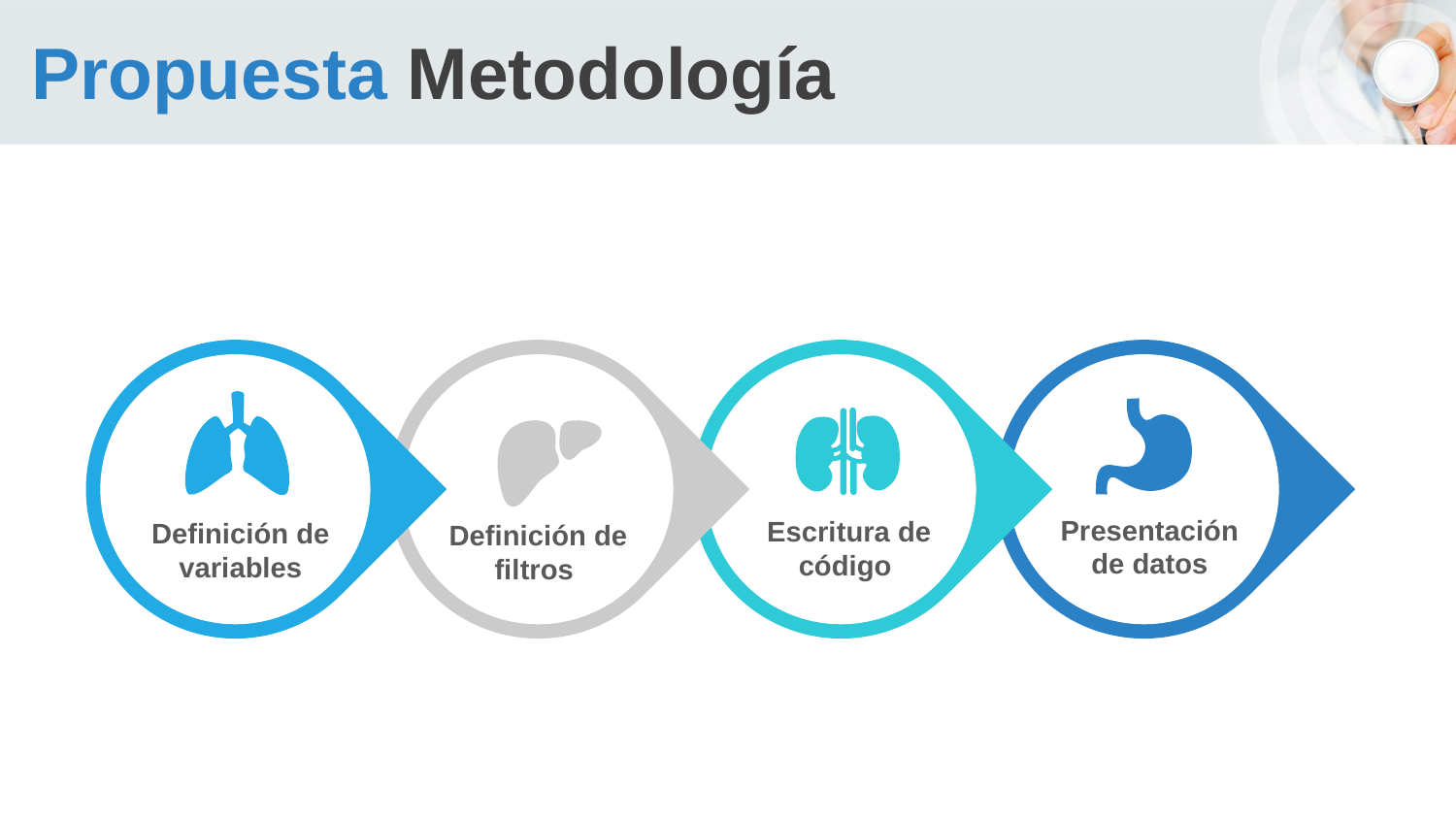

# Propuesta Metodología

Presentación de datos
Escritura de código
Definición de variables
Definición de filtros